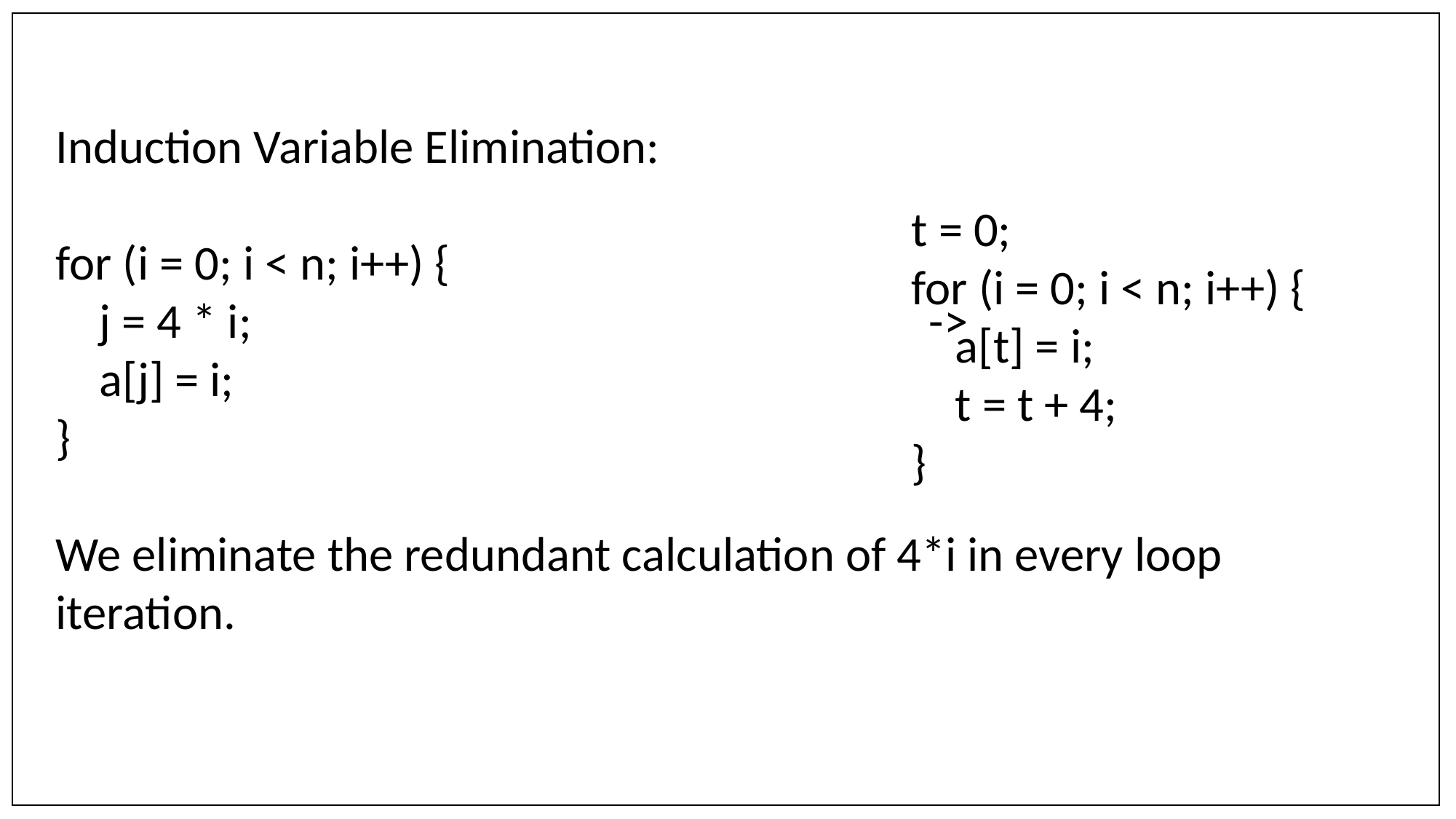

Induction Variable Elimination:

for (i = 0; i < n; i++) {
    j = 4 * i;							->
    a[j] = i;
}

We eliminate the redundant calculation of 4*i in every loop iteration.

t = 0;
for (i = 0; i < n; i++) {
    a[t] = i;
    t = t + 4;
}